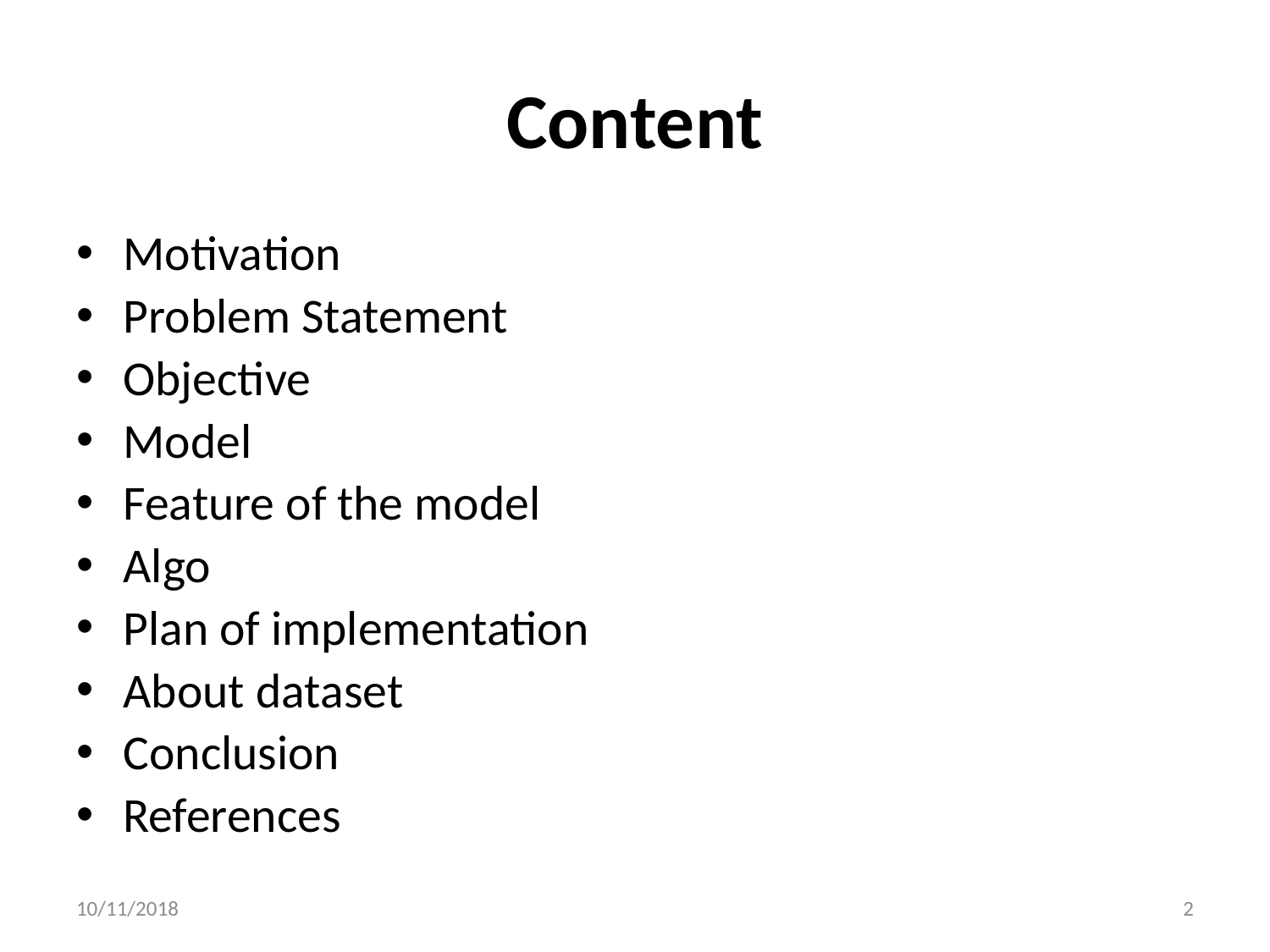

# Content
Motivation
Problem Statement
Objective
Model
Feature of the model
Algo
Plan of implementation
About dataset
Conclusion
References

10/11/2018
2